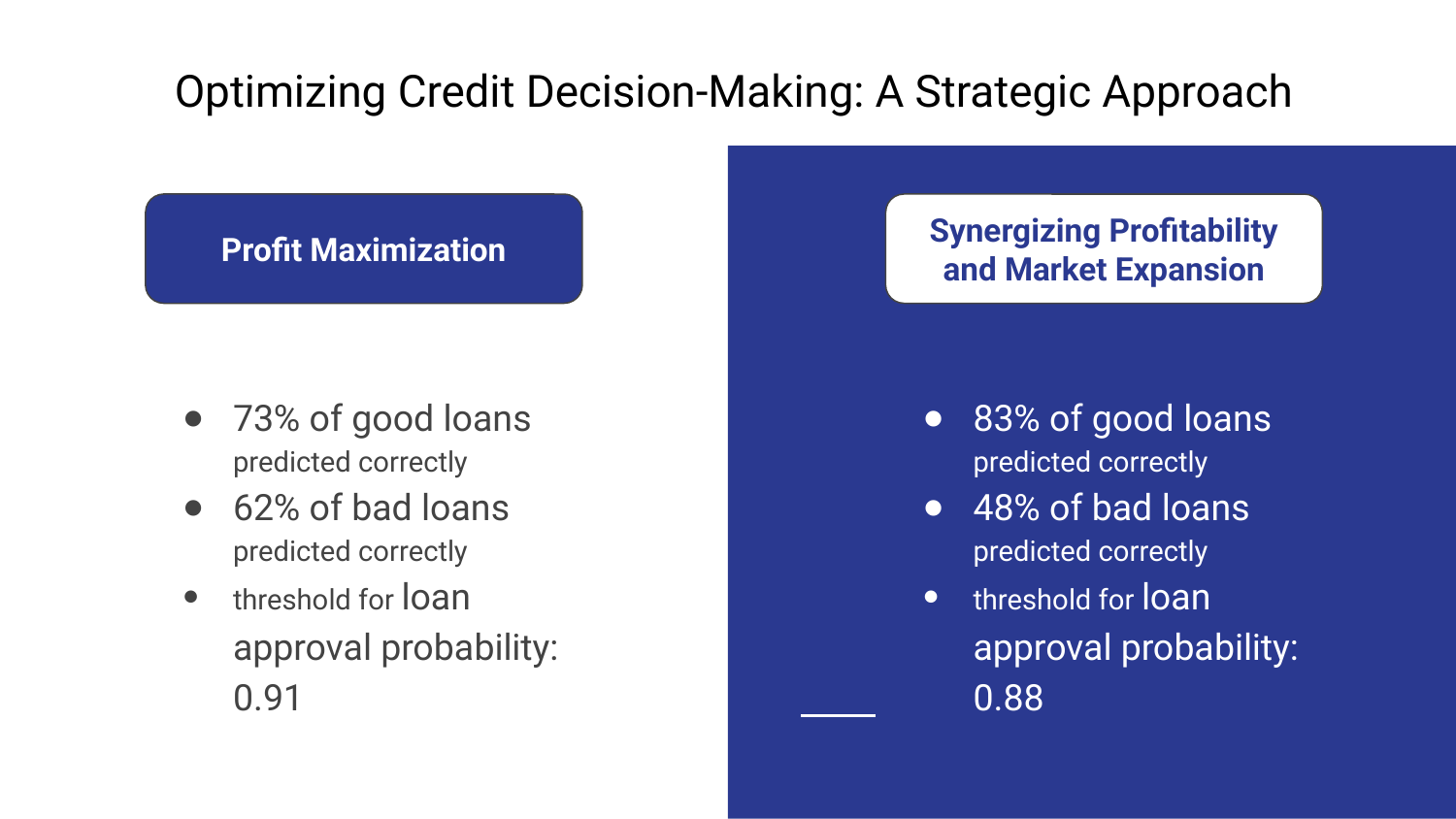

#
Optimizing Credit Decision-Making: A Strategic Approach
Profit Maximization
Synergizing Profitability and Market Expansion
73% of good loans predicted correctly
62% of bad loans predicted correctly
threshold for loan approval probability: 0.91
83% of good loans predicted correctly
48% of bad loans predicted correctly
threshold for loan approval probability: 0.88